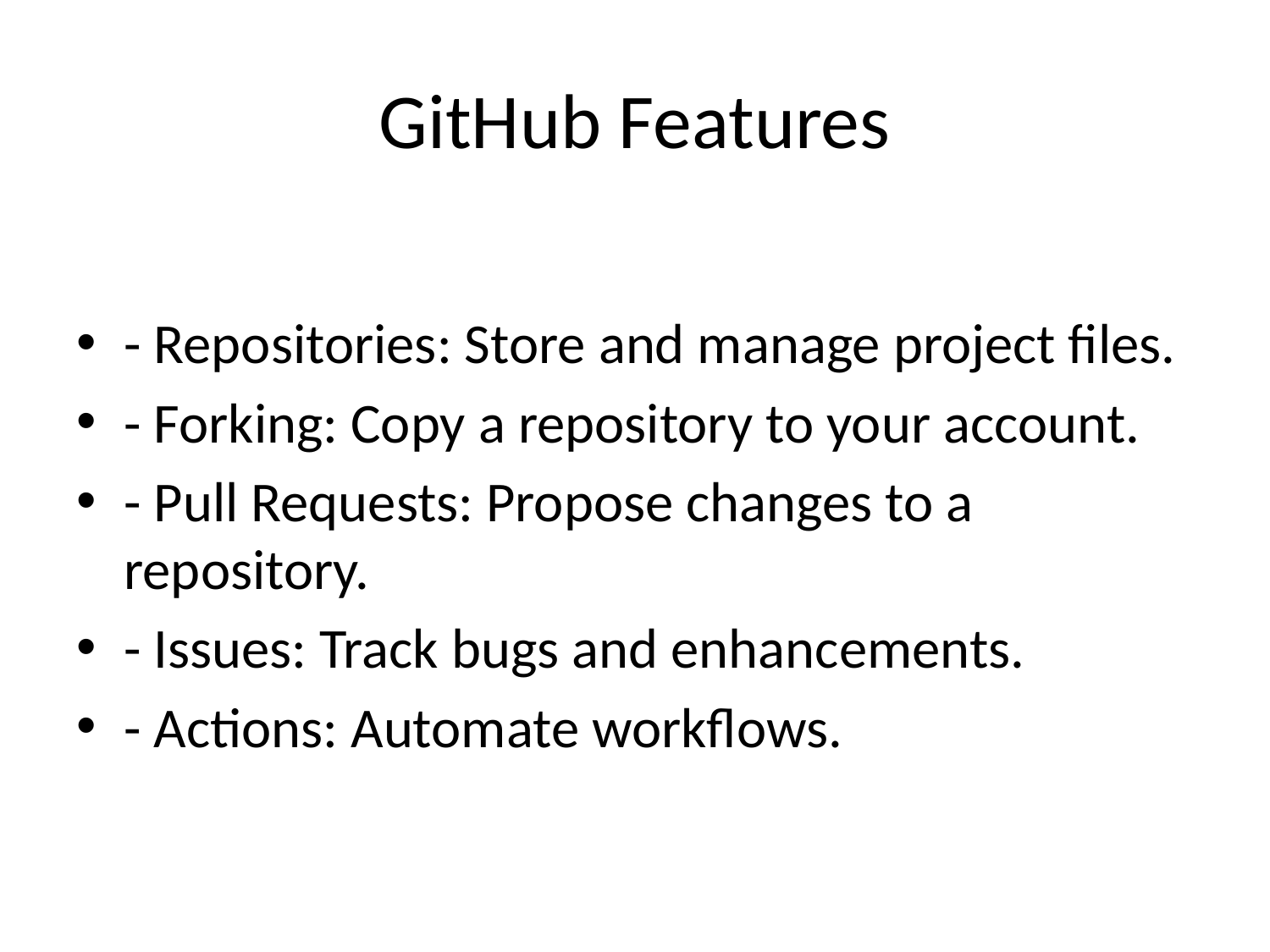

# GitHub Features

- Repositories: Store and manage project files.
- Forking: Copy a repository to your account.
- Pull Requests: Propose changes to a repository.
- Issues: Track bugs and enhancements.
- Actions: Automate workflows.